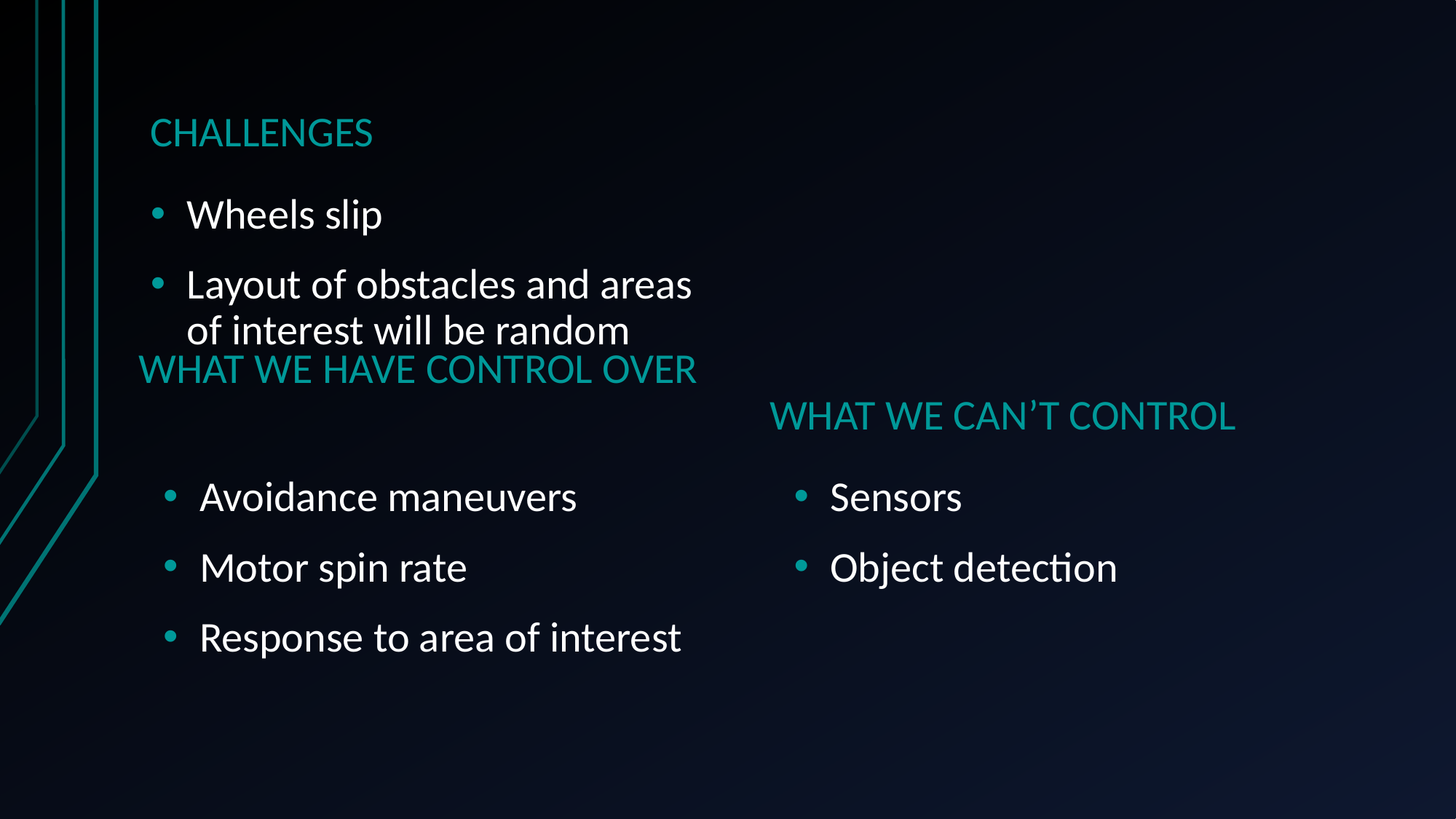

CHALLENGES
Wheels slip
Layout of obstacles and areas of interest will be random

WHAT WE CAN’T CONTROL
# WHAT WE HAVE CONTROL OVER
Avoidance maneuvers
Motor spin rate
Response to area of interest

Sensors
Object detection